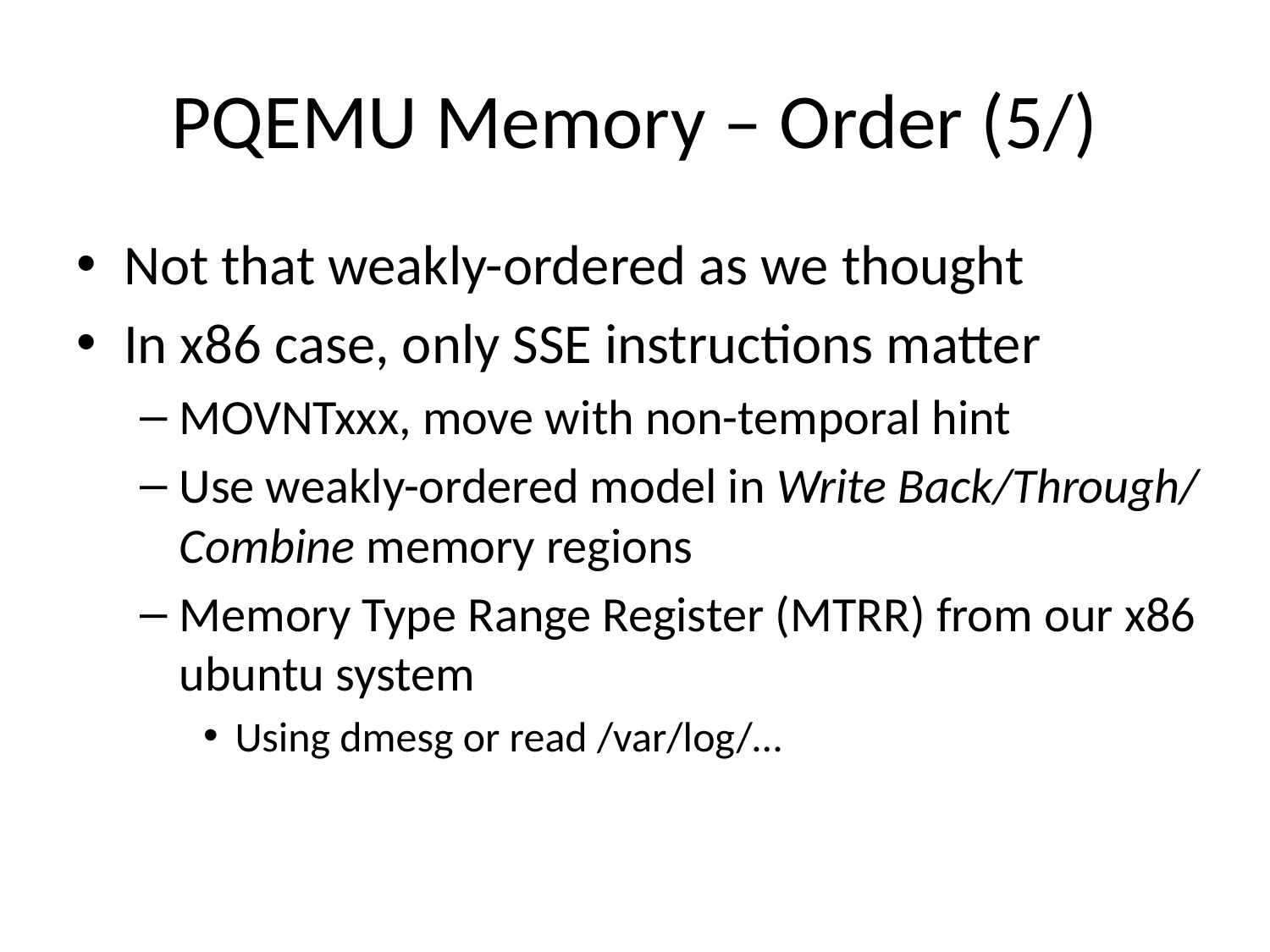

# PQEMU Memory – Order (5/)
Not that weakly-ordered as we thought
In x86 case, only SSE instructions matter
MOVNTxxx, move with non-temporal hint
Use weakly-ordered model in Write Back/Through/ Combine memory regions
Memory Type Range Register (MTRR) from our x86 ubuntu system
Using dmesg or read /var/log/…